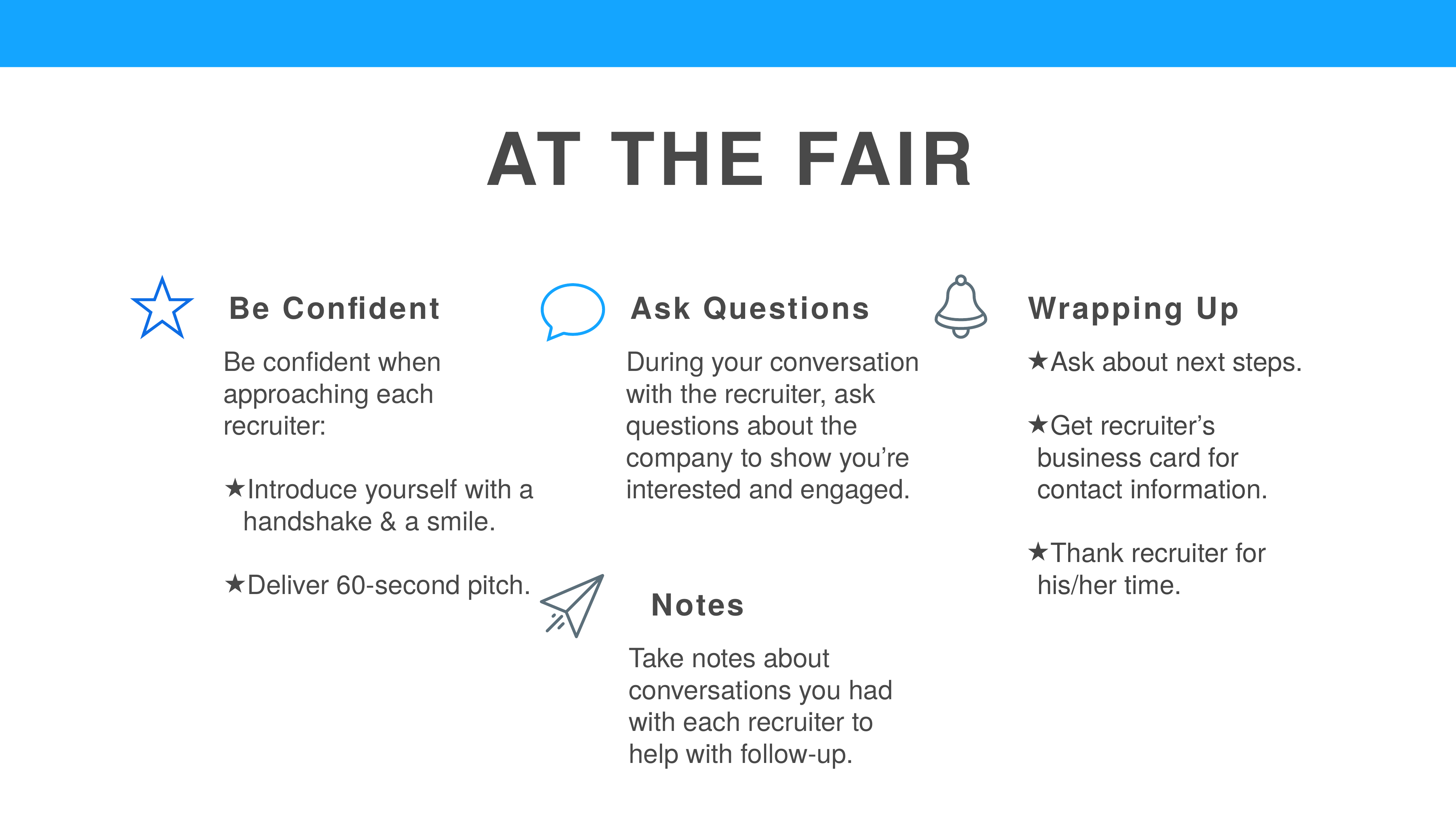

AT THE FAIR

Be Confident
Ask Questions
Wrapping Up
During your conversation with the recruiter, ask questions about the company to show you’re interested and engaged.
Ask about next steps.

Get recruiter’s business card for contact information.

Thank recruiter for his/her time.
Be confident when approaching each recruiter:

Introduce yourself with a handshake & a smile.

Deliver 60-second pitch.

Notes
Take notes about conversations you had with each recruiter to help with follow-up.